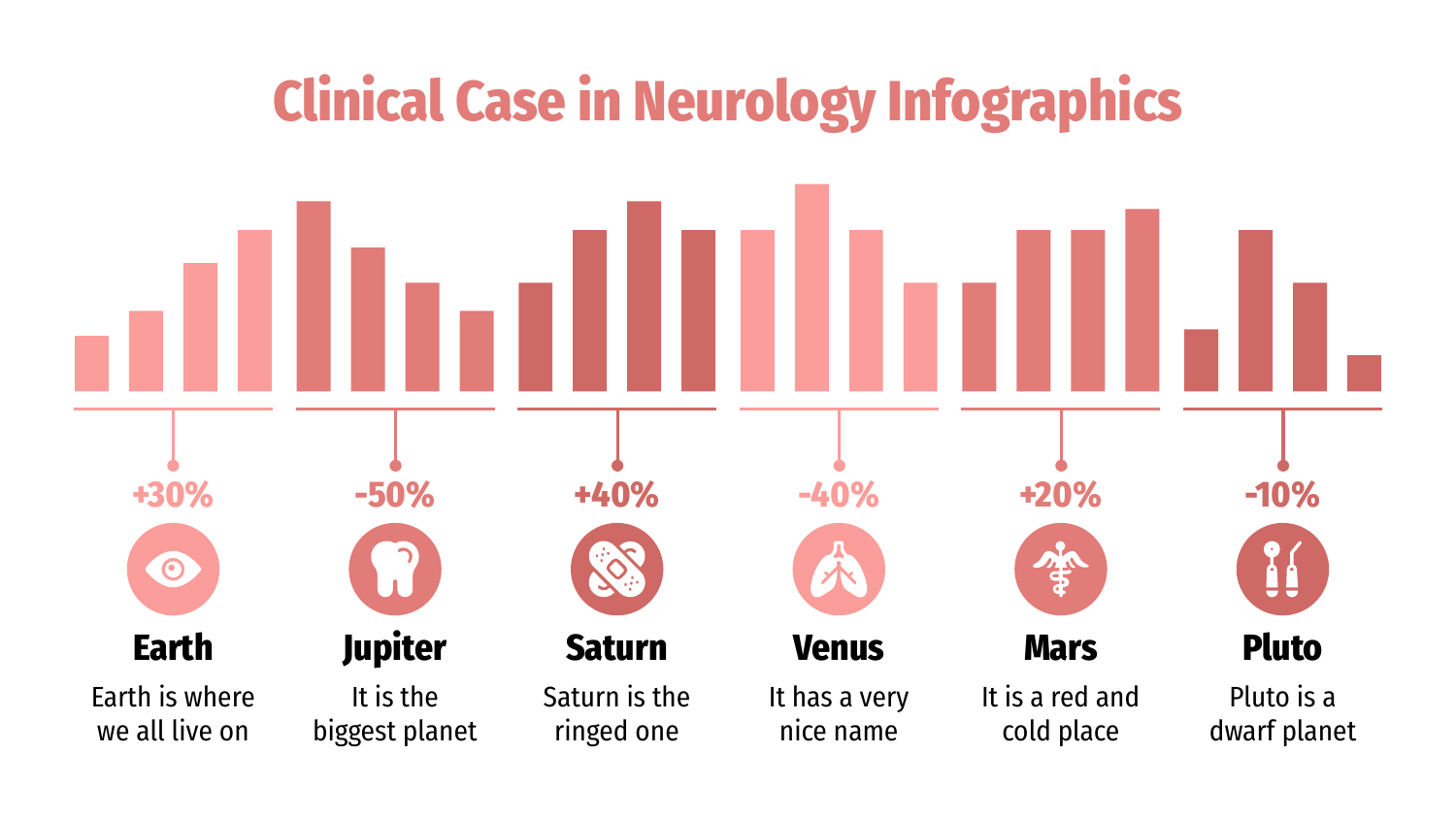

# Clinical Case in Neurology Infographics

+30%
Earth
Earth is where we all live on
-50%
Jupiter
It is the biggest planet
+40%
Saturn
Saturn is the ringed one
-40%
Venus
It has a very nice name
+20%
Mars
It is a red and cold place
-10%
Pluto
Pluto is a dwarf planet